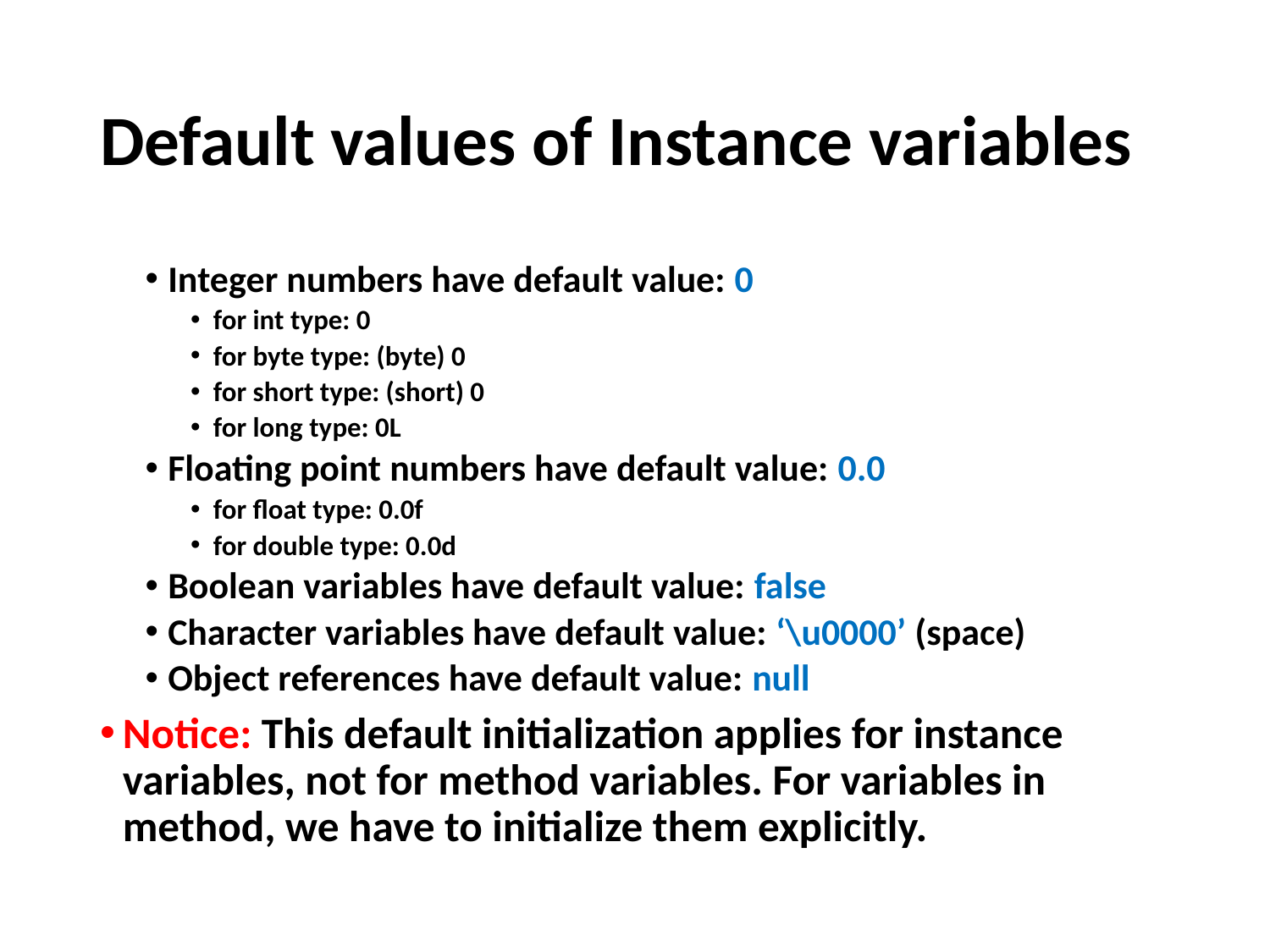

# Default values of Instance variables
Integer numbers have default value: 0
for int type: 0
for byte type: (byte) 0
for short type: (short) 0
for long type: 0L
Floating point numbers have default value: 0.0
for float type: 0.0f
for double type: 0.0d
Boolean variables have default value: false
Character variables have default value: ‘\u0000’ (space)
Object references have default value: null
Notice: This default initialization applies for instance variables, not for method variables. For variables in method, we have to initialize them explicitly.